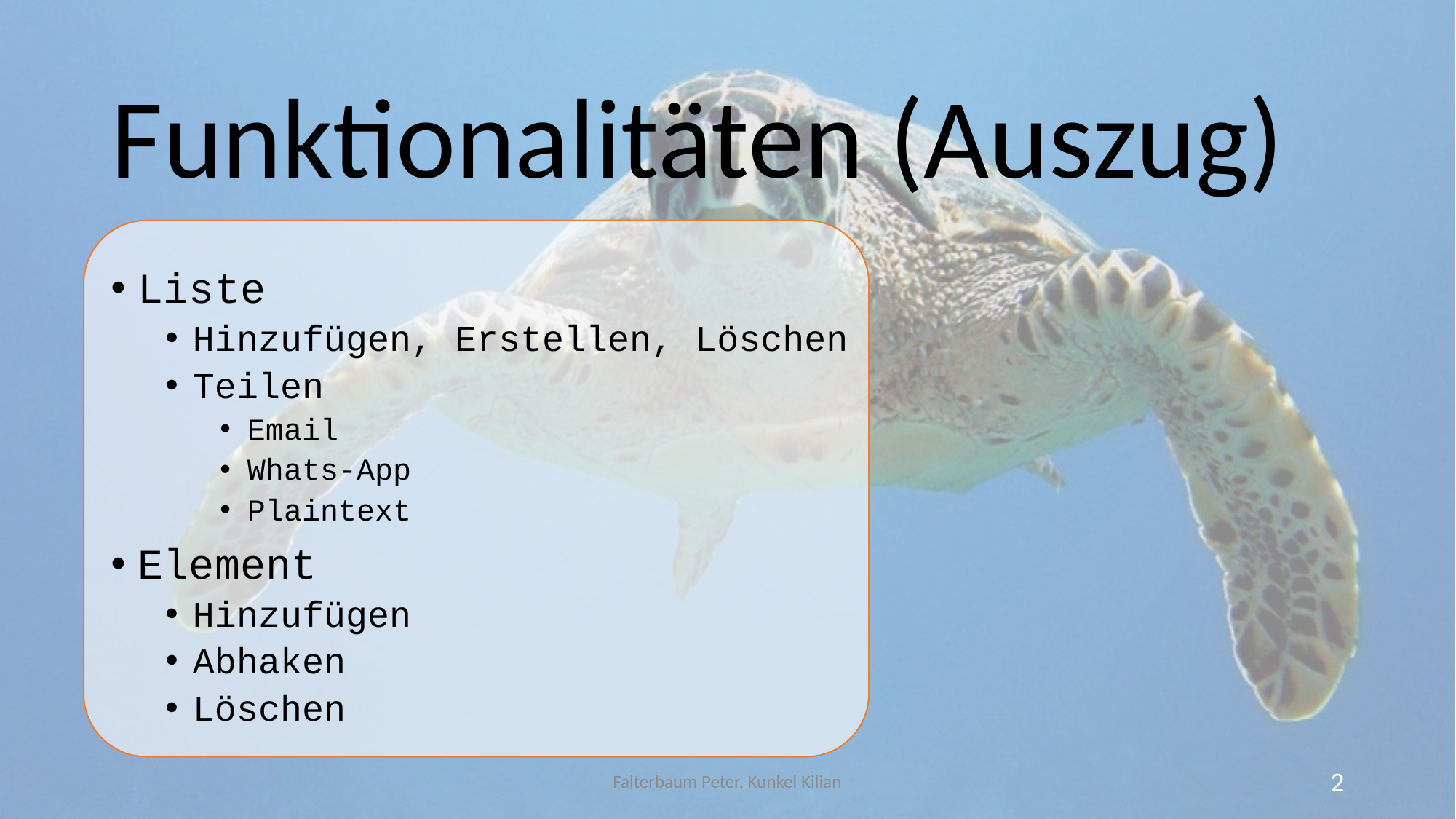

# Funktionalitäten (Auszug)

Liste
Hinzufügen, Erstellen, Löschen
Teilen
Email
Whats-App
Plaintext
Element
Hinzufügen
Abhaken
Löschen
Falterbaum Peter, Kunkel Kilian
2